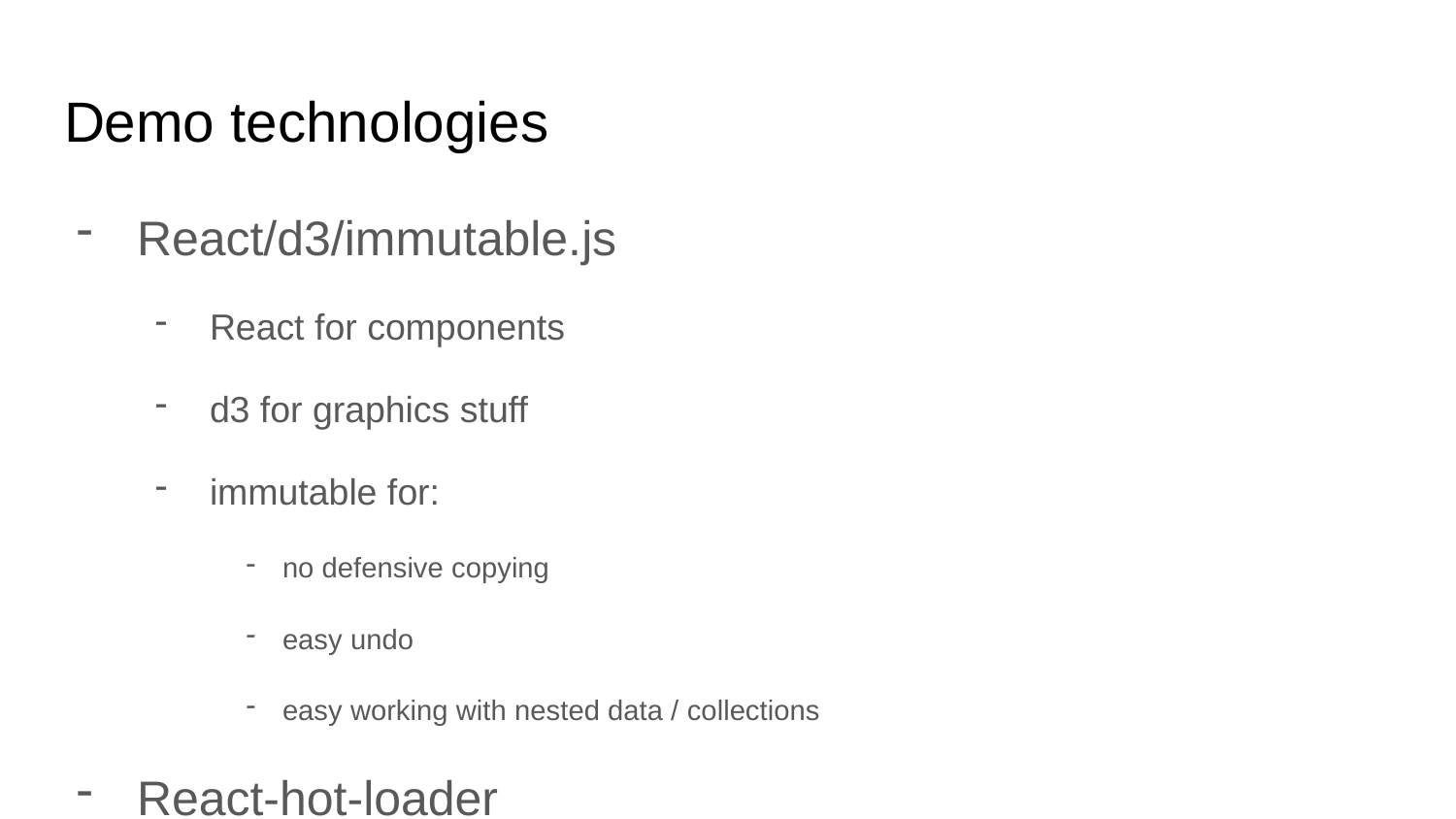

# Demo technologies
React/d3/immutable.js
React for components
d3 for graphics stuff
immutable for:
no defensive copying
easy undo
easy working with nested data / collections
React-hot-loader
Detects and swaps code changes where possible
Redux
Helps with: Thinking about how to manage the state of your app.
Helps with: Making sure your change is visible.